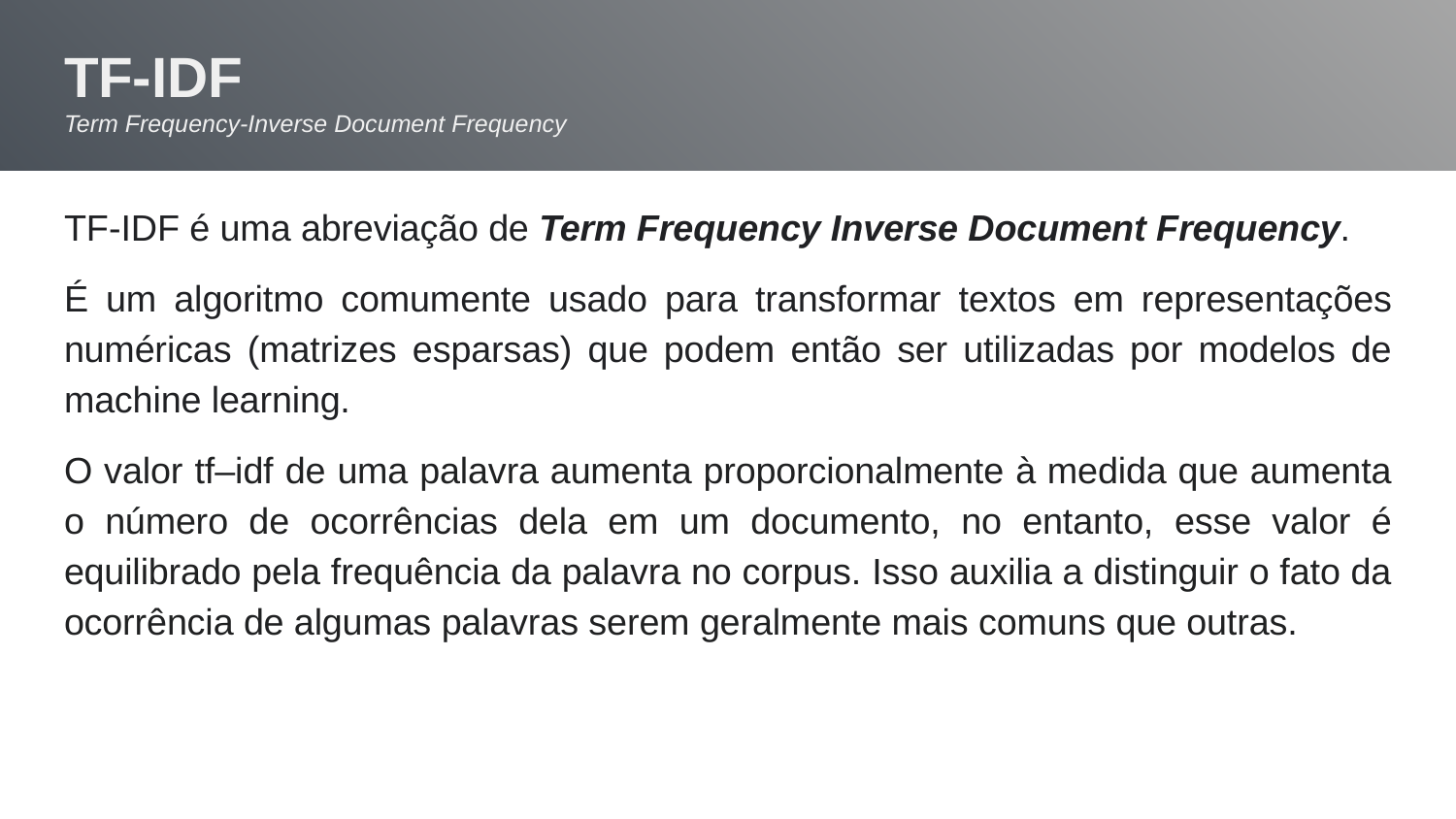

# TF-IDF
Term Frequency-Inverse Document Frequency
TF-IDF é uma abreviação de Term Frequency Inverse Document Frequency.
É um algoritmo comumente usado para transformar textos em representações numéricas (matrizes esparsas) que podem então ser utilizadas por modelos de machine learning.
O valor tf–idf de uma palavra aumenta proporcionalmente à medida que aumenta o número de ocorrências dela em um documento, no entanto, esse valor é equilibrado pela frequência da palavra no corpus. Isso auxilia a distinguir o fato da ocorrência de algumas palavras serem geralmente mais comuns que outras.